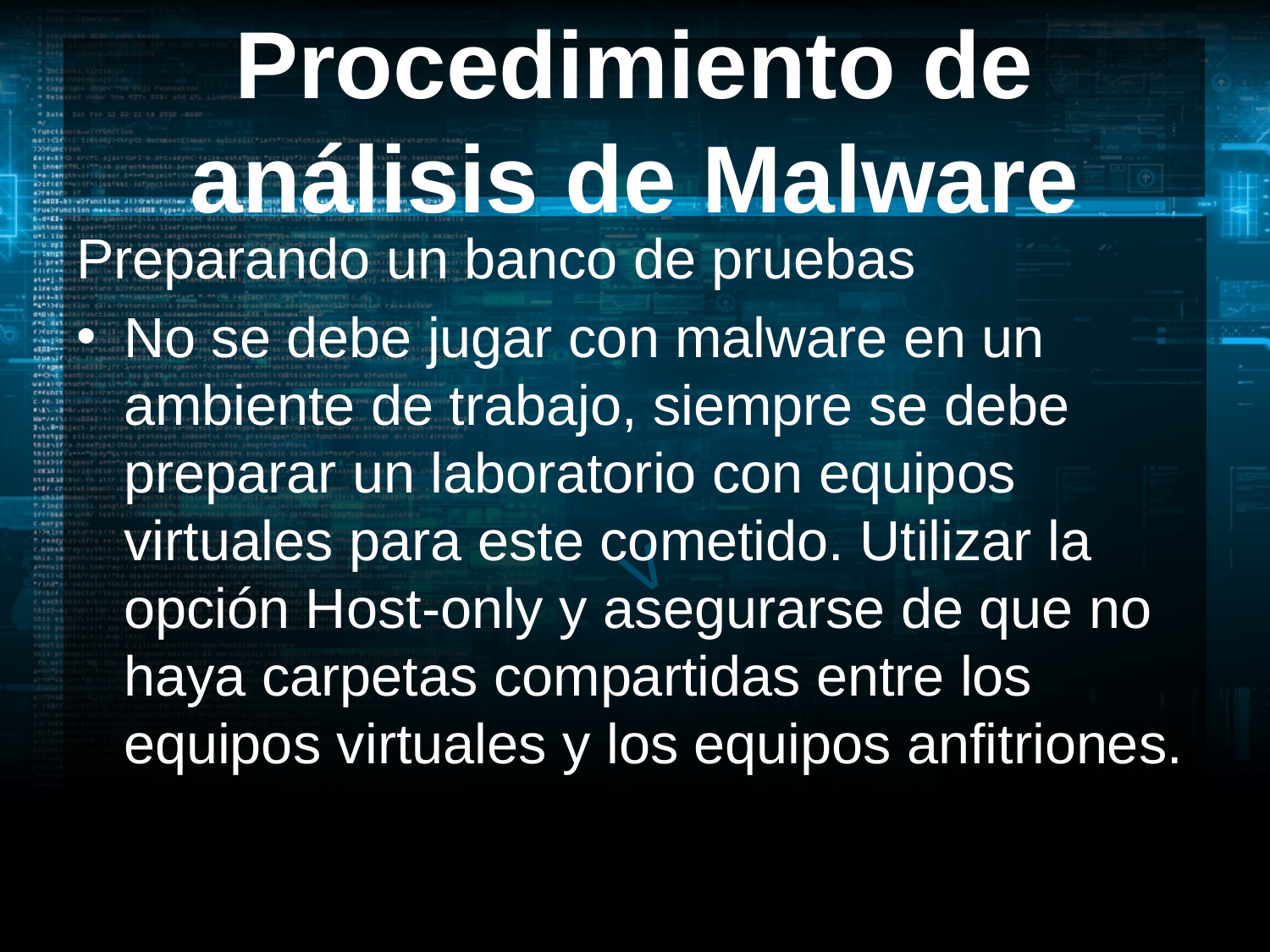

# Procedimiento de análisis de Malware
Preparando un banco de pruebas
No se debe jugar con malware en un ambiente de trabajo, siempre se debe preparar un laboratorio con equipos virtuales para este cometido. Utilizar la opción Host-only y asegurarse de que no haya carpetas compartidas entre los equipos virtuales y los equipos anfitriones.
v